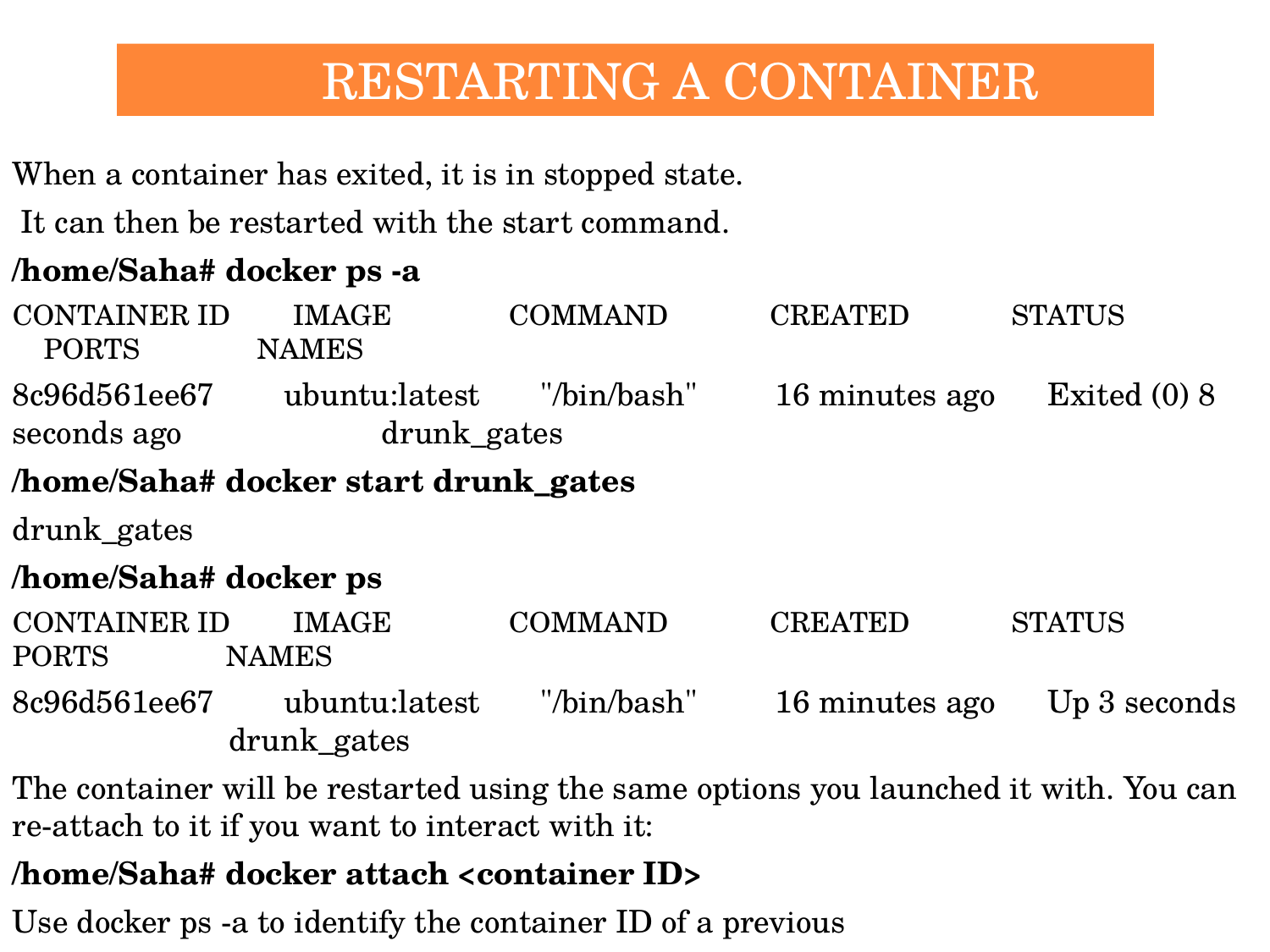

# Restarting a container
When a container has exited, it is in stopped state.
 It can then be restarted with the start command.
/home/Saha# docker ps -a
CONTAINER ID        IMAGE               COMMAND             CREATED             STATUS                     PORTS               NAMES
8c96d561ee67        ubuntu:latest       "/bin/bash"         16 minutes ago      Exited (0) 8 seconds ago                       drunk_gates
/home/Saha# docker start drunk_gates
drunk_gates
/home/Saha# docker ps
CONTAINER ID        IMAGE               COMMAND             CREATED             STATUS              PORTS               NAMES
8c96d561ee67        ubuntu:latest       "/bin/bash"         16 minutes ago      Up 3 seconds                            drunk_gates
The container will be restarted using the same options you launched it with. You can re-attach to it if you want to interact with it:
/home/Saha# docker attach <container ID>
Use docker ps -a to identify the container ID of a previous